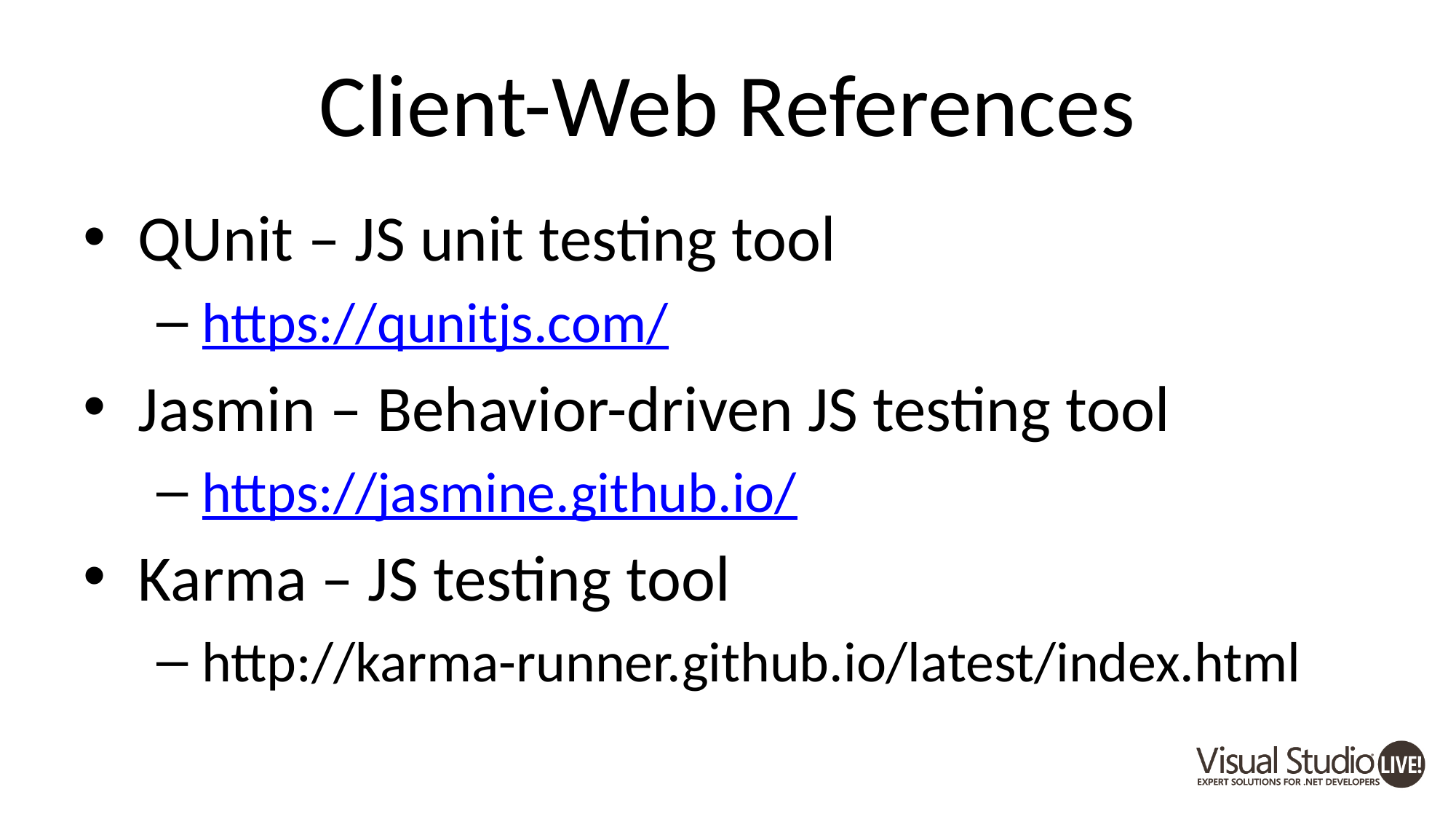

# Client-Web References
QUnit – JS unit testing tool
https://qunitjs.com/
Jasmin – Behavior-driven JS testing tool
https://jasmine.github.io/
Karma – JS testing tool
http://karma-runner.github.io/latest/index.html